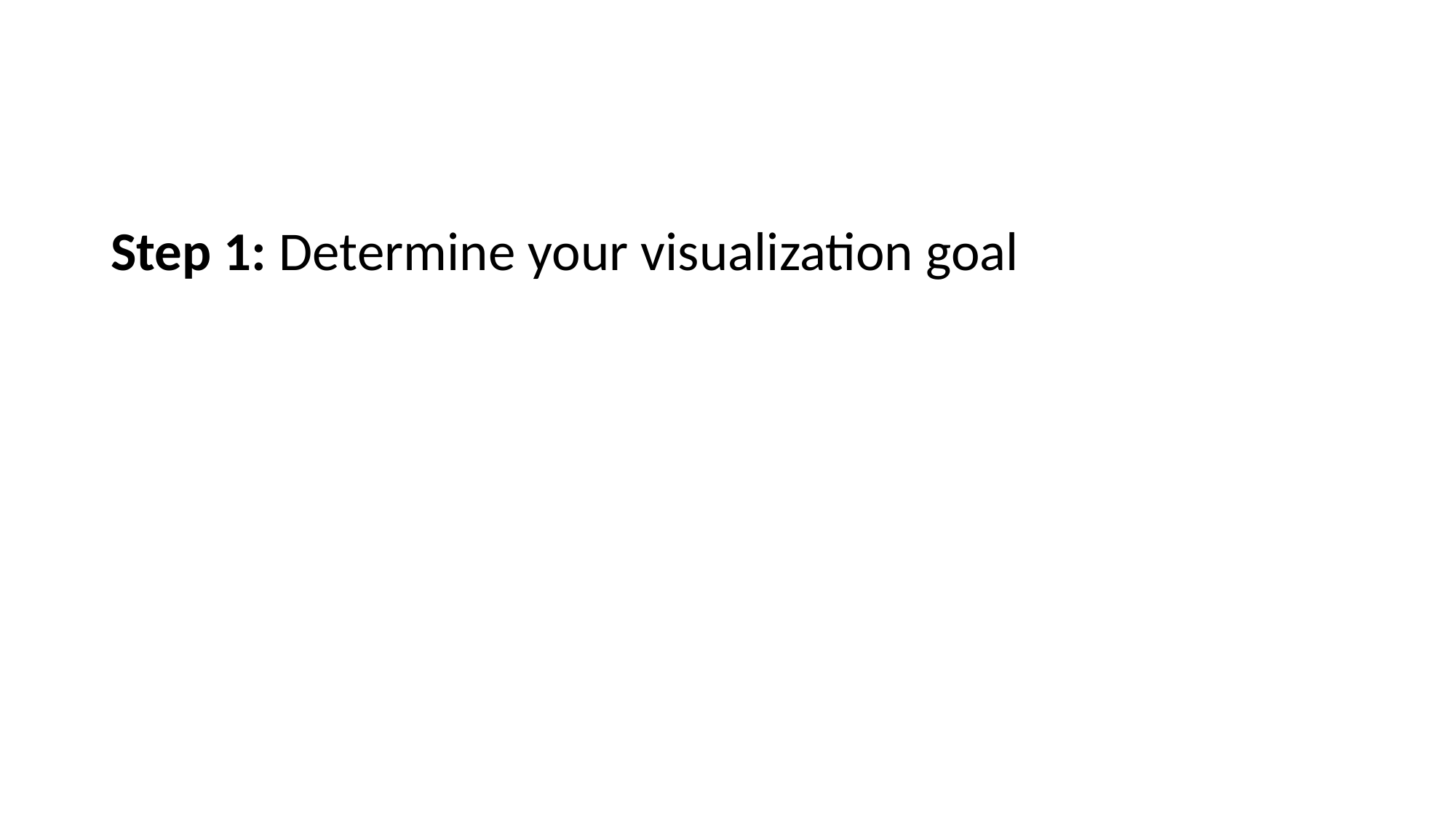

#
Step 1: Determine your visualization goal